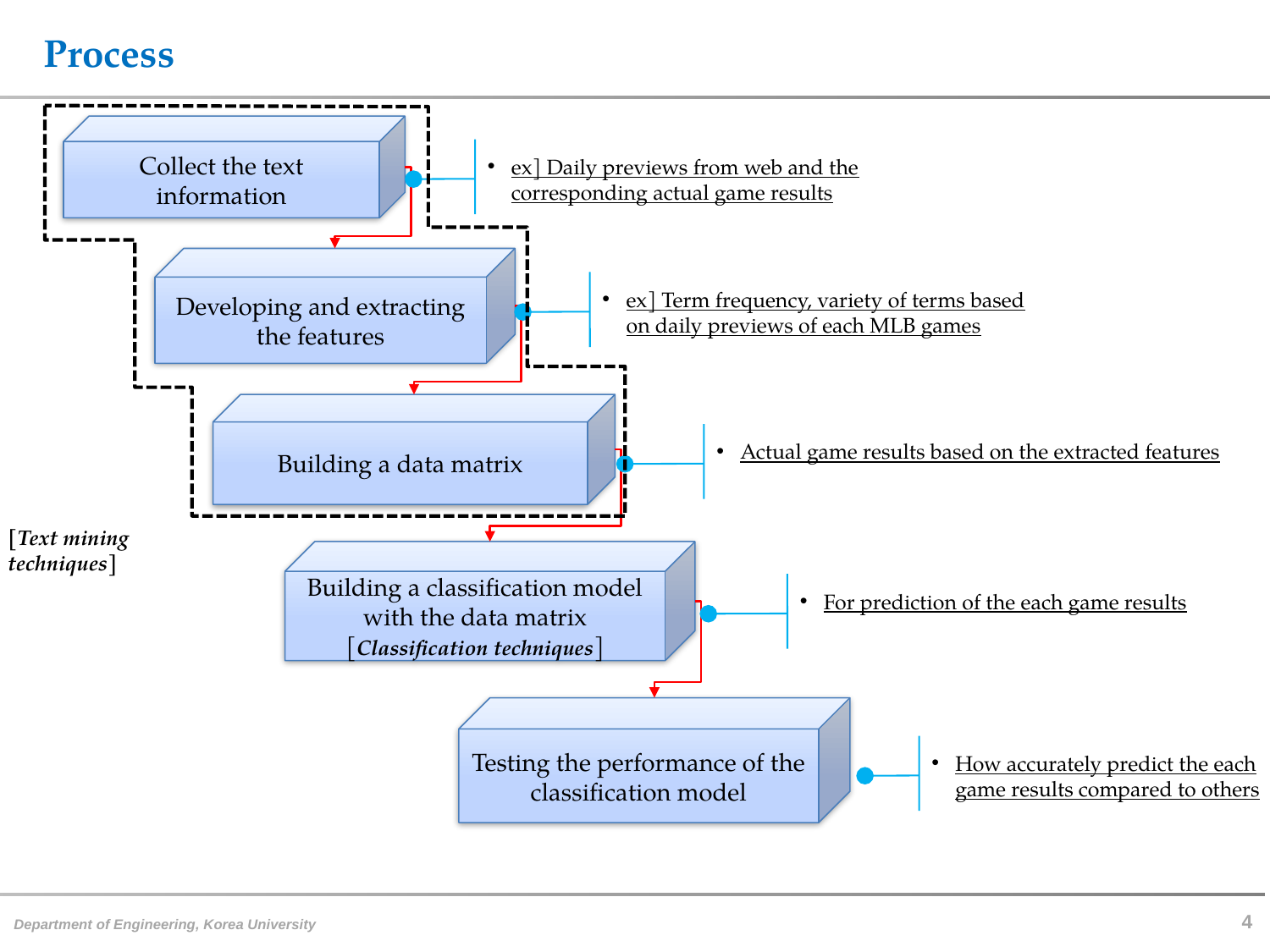

# Process

Collect the text information

ex] Daily previews from web and the corresponding actual game results
Developing and extracting the features

ex] Term frequency, variety of terms based on daily previews of each MLB games
Building a data matrix

Actual game results based on the extracted features
[Text mining techniques]

Building a classification model with the data matrix
[Classification techniques]

For prediction of the each game results
Testing the performance of the classification model

How accurately predict the each game results compared to others